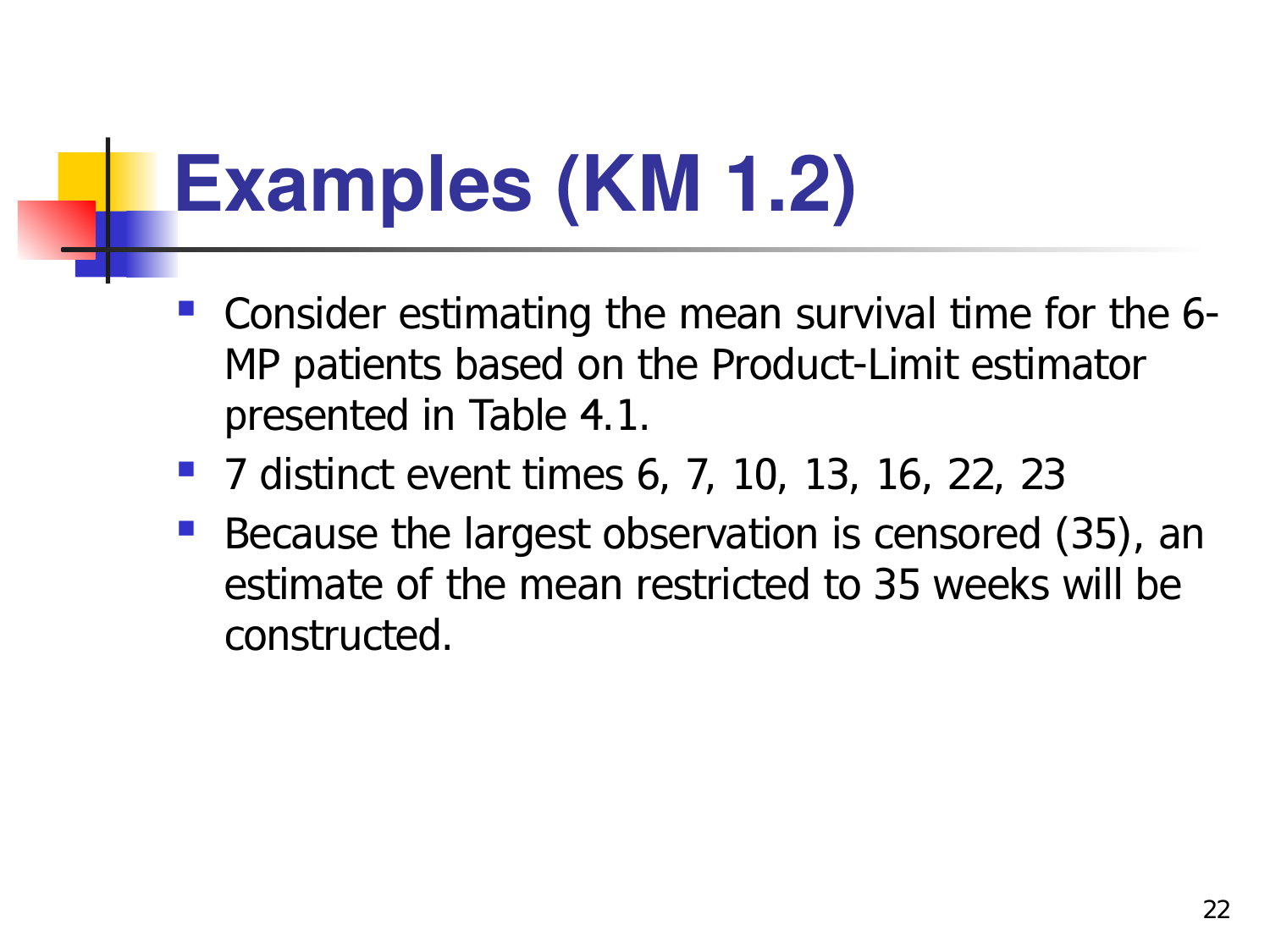

# Examples (KM 1.2)
Consider estimating the mean survival time for the 6-MP patients based on the Product-Limit estimator presented in Table 4.1.
7 distinct event times 6, 7, 10, 13, 16, 22, 23
Because the largest observation is censored (35), an estimate of the mean restricted to 35 weeks will be constructed.
22